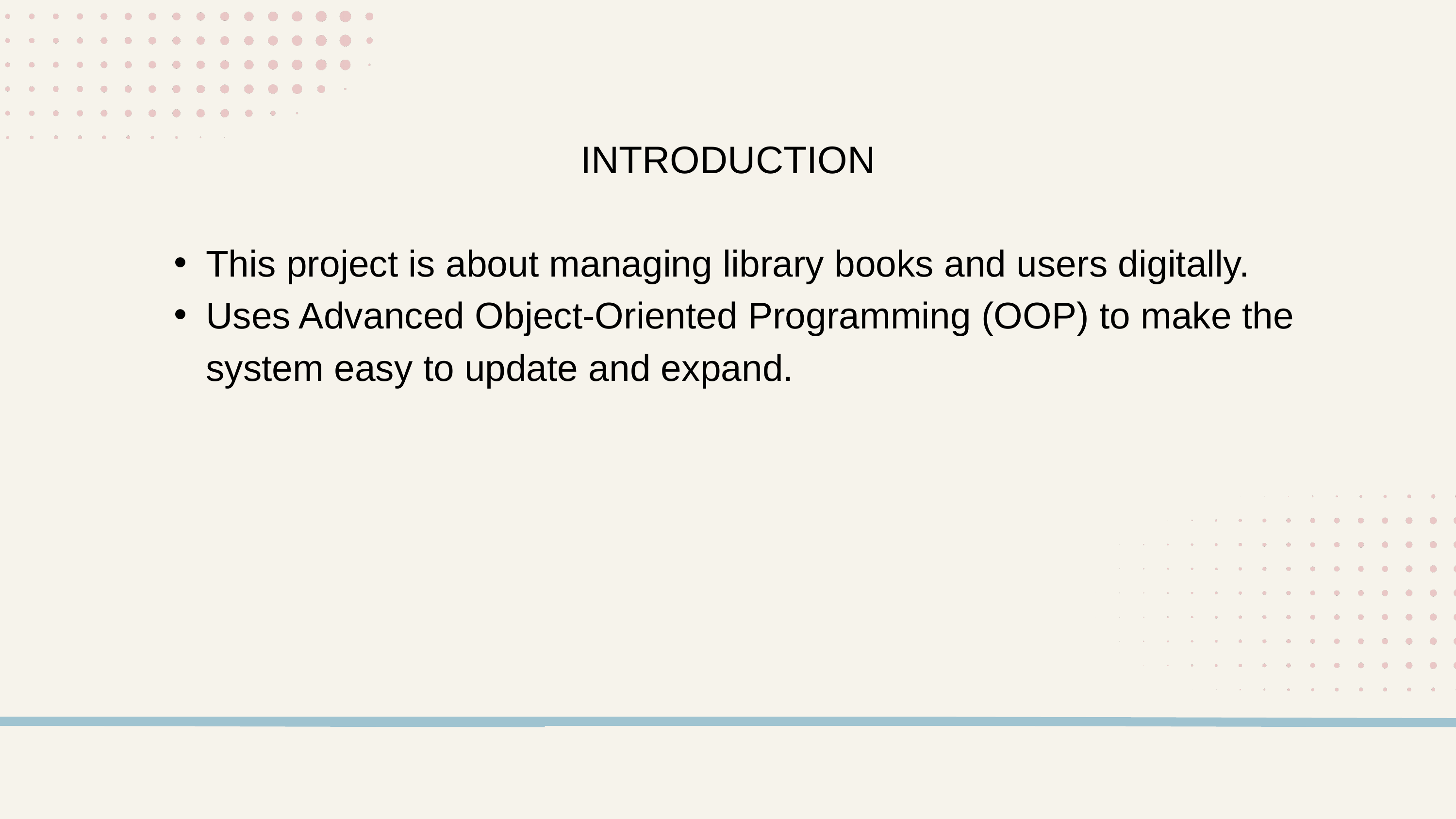

INTRODUCTION
This project is about managing library books and users digitally.
Uses Advanced Object-Oriented Programming (OOP) to make the system easy to update and expand.